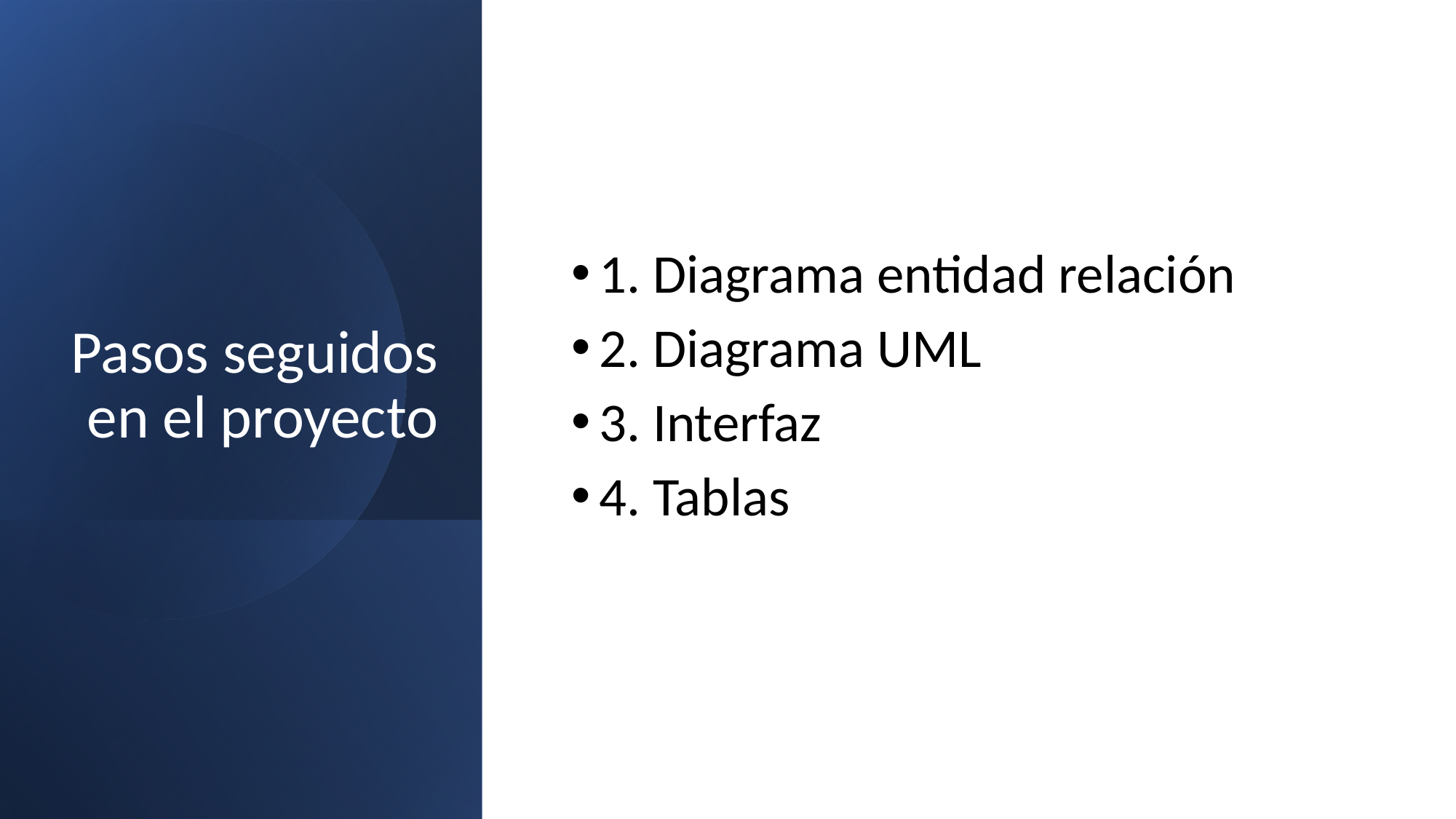

1. Diagrama entidad relación
2. Diagrama UML
3. Interfaz
4. Tablas

# Pasos seguidos en el proyecto